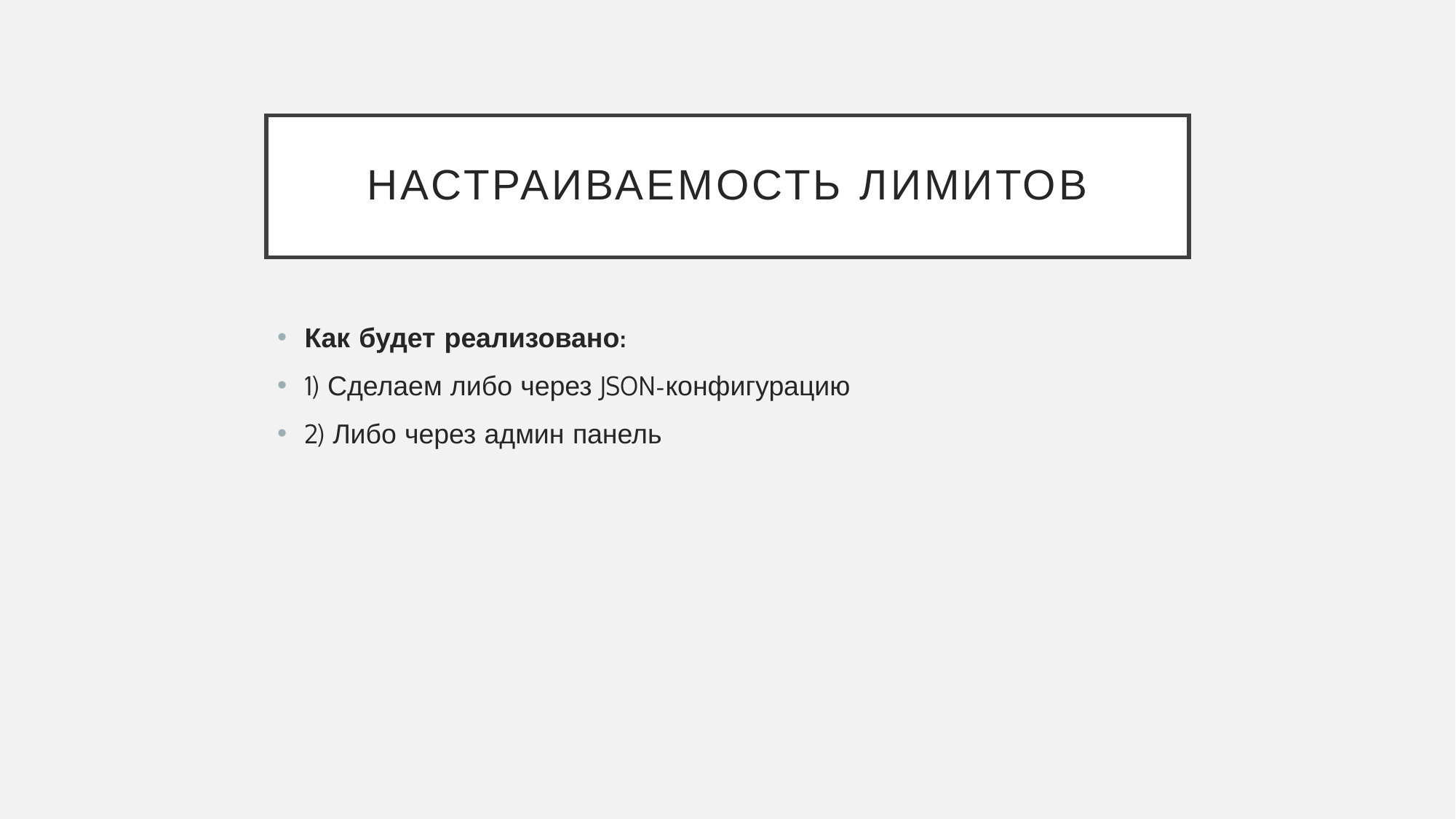

# Настраиваемость лимитов
Как будет реализовано:
1) Сделаем либо через JSON-конфигурацию
2) Либо через админ панель